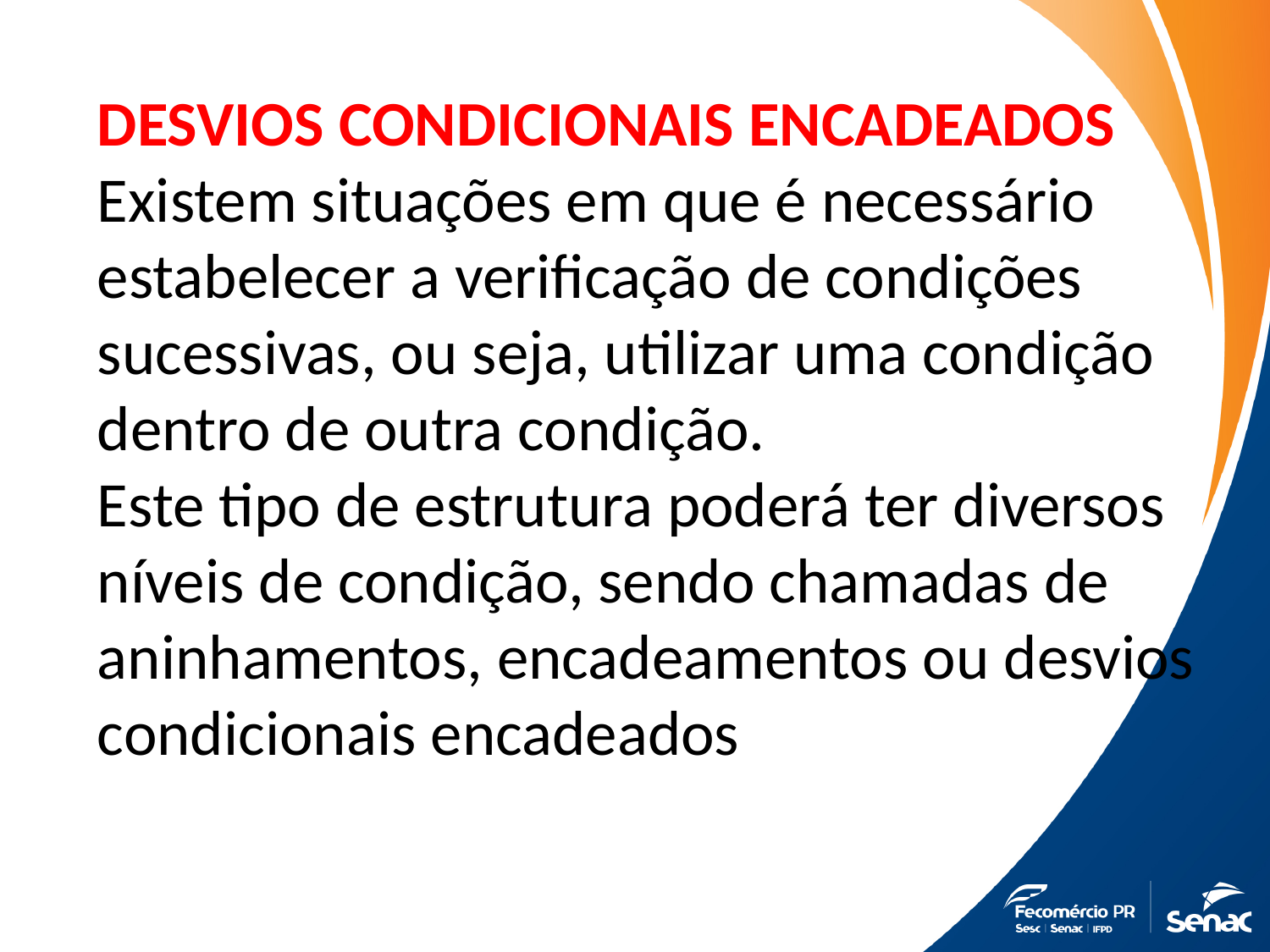

DESVIOS CONDICIONAIS ENCADEADOS
Existem situações em que é necessário estabelecer a verificação de condições sucessivas, ou seja, utilizar uma condição dentro de outra condição.
Este tipo de estrutura poderá ter diversos níveis de condição, sendo chamadas de aninhamentos, encadeamentos ou desvios condicionais encadeados